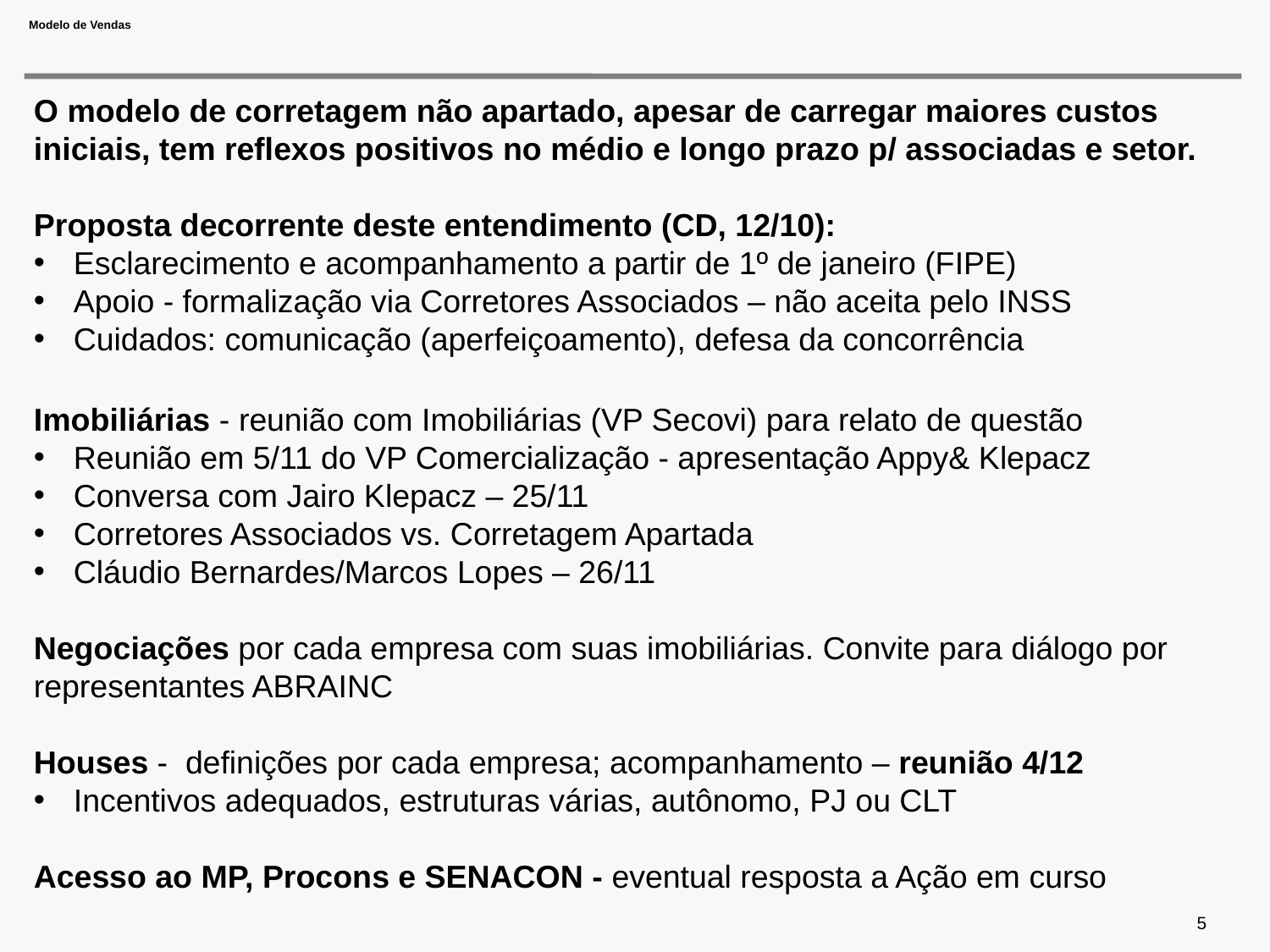

# Modelo de Vendas

O modelo de corretagem não apartado, apesar de carregar maiores custos iniciais, tem reflexos positivos no médio e longo prazo p/ associadas e setor.

Proposta decorrente deste entendimento (CD, 12/10):
Esclarecimento e acompanhamento a partir de 1º de janeiro (FIPE)
Apoio - formalização via Corretores Associados – não aceita pelo INSS
Cuidados: comunicação (aperfeiçoamento), defesa da concorrência

Imobiliárias - reunião com Imobiliárias (VP Secovi) para relato de questão
Reunião em 5/11 do VP Comercialização - apresentação Appy& Klepacz
Conversa com Jairo Klepacz – 25/11
Corretores Associados vs. Corretagem Apartada
Cláudio Bernardes/Marcos Lopes – 26/11

Negociações por cada empresa com suas imobiliárias. Convite para diálogo por representantes ABRAINC

Houses -  definições por cada empresa; acompanhamento – reunião 4/12
Incentivos adequados, estruturas várias, autônomo, PJ ou CLT

Acesso ao MP, Procons e SENACON - eventual resposta a Ação em curso

5